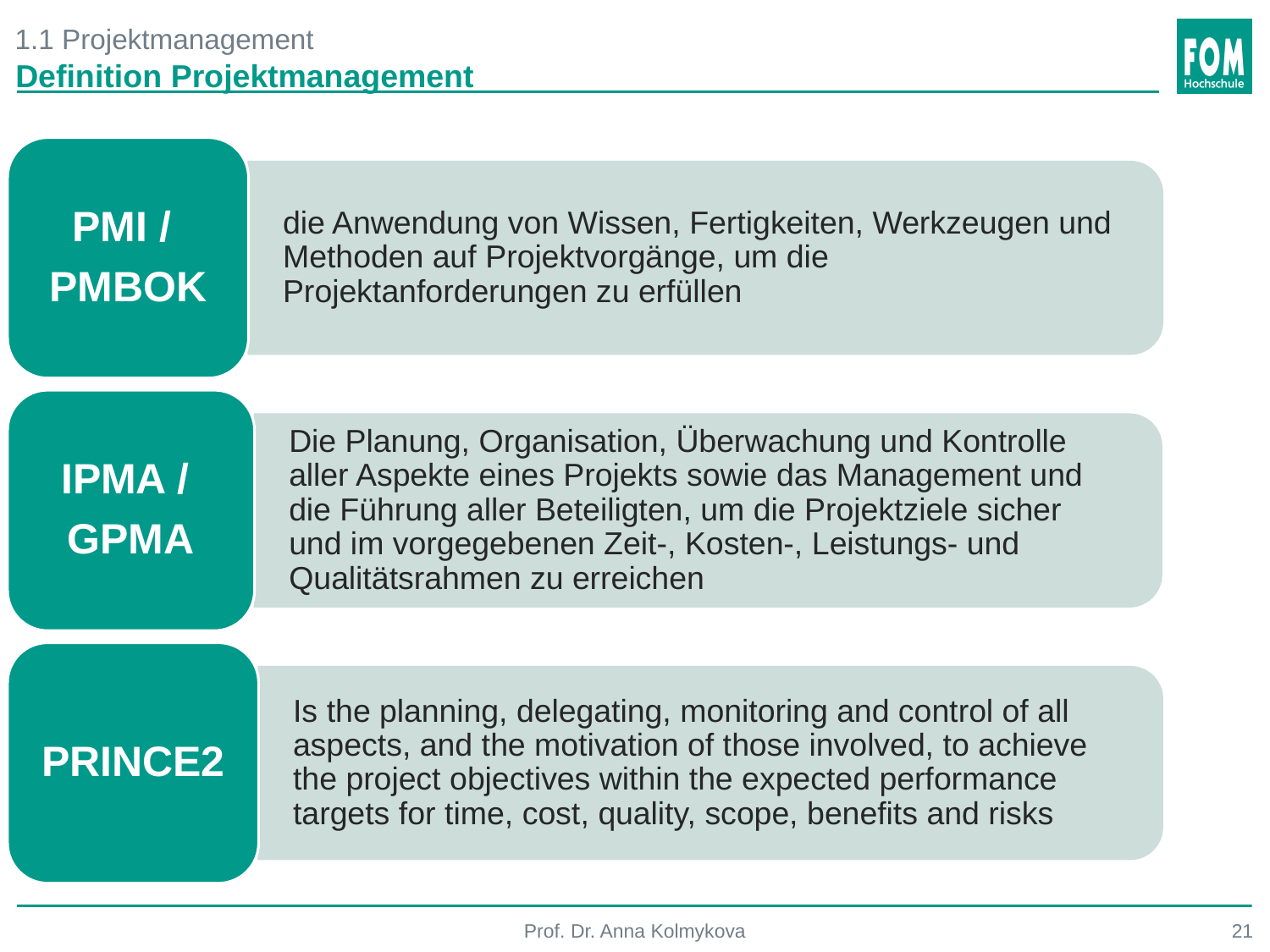

# 1.1 Projektmanagement
Definition Projektmanagement

PMI /
PMBOK
die Anwendung von Wissen, Fertigkeiten, Werkzeugen und Methoden auf Projektvorgänge, um die Projektanforderungen zu erfüllen
IPMA /
GPMA
Die Planung, Organisation, Überwachung und Kontrolle aller Aspekte eines Projekts sowie das Management und die Führung aller Beteiligten, um die Projektziele sicher und im vorgegebenen Zeit-, Kosten-, Leistungs- und Qualitätsrahmen zu erreichen
PRINCE2
Is the planning, delegating, monitoring and control of all aspects, and the motivation of those involved, to achieve the project objectives within the expected performance targets for time, cost, quality, scope, benefits and risks
Prof. Dr. Anna Kolmykova
21